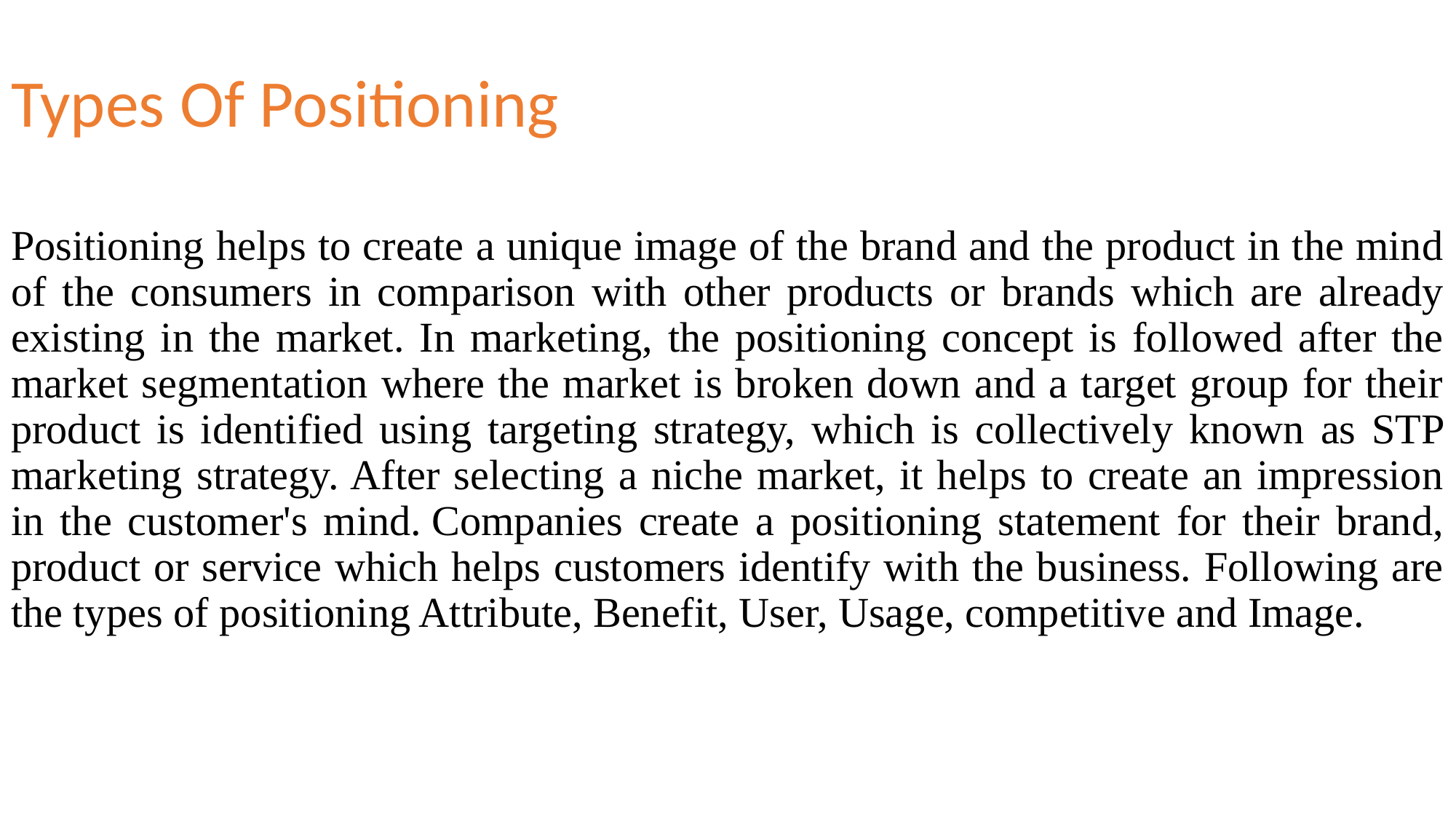

# Types Of Positioning
Positioning helps to create a unique image of the brand and the product in the mind of the consumers in comparison with other products or brands which are already existing in the market. In marketing, the positioning concept is followed after the market segmentation where the market is broken down and a target group for their product is identified using targeting strategy, which is collectively known as STP marketing strategy. After selecting a niche market, it helps to create an impression in the customer's mind. Companies create a positioning statement for their brand, product or service which helps customers identify with the business. Following are the types of positioning Attribute, Benefit, User, Usage, competitive and Image.